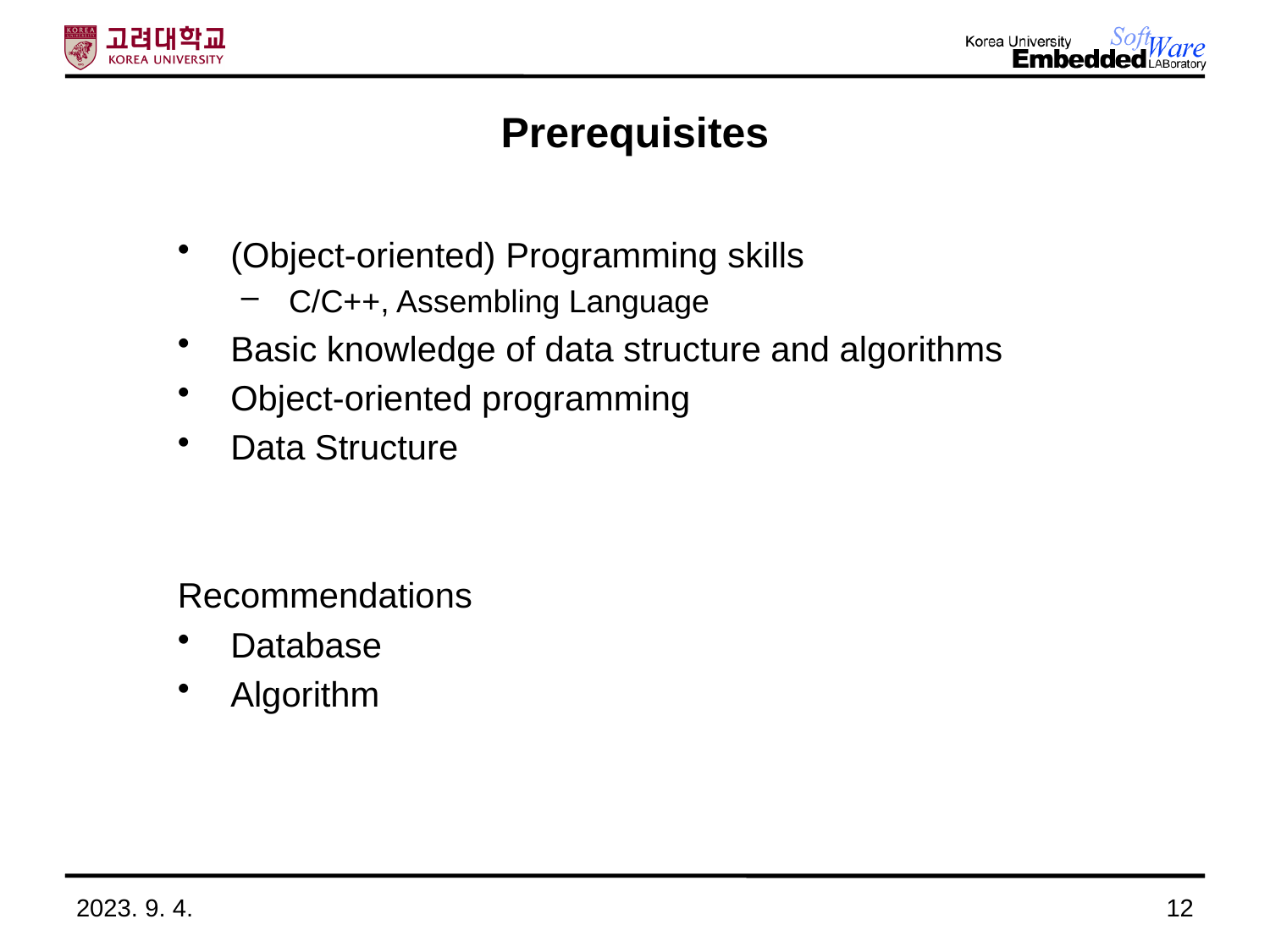

# Prerequisites
(Object-oriented) Programming skills
C/C++, Assembling Language
Basic knowledge of data structure and algorithms
Object-oriented programming
Data Structure

Recommendations
Database
Algorithm

2023. 9. 4.
12